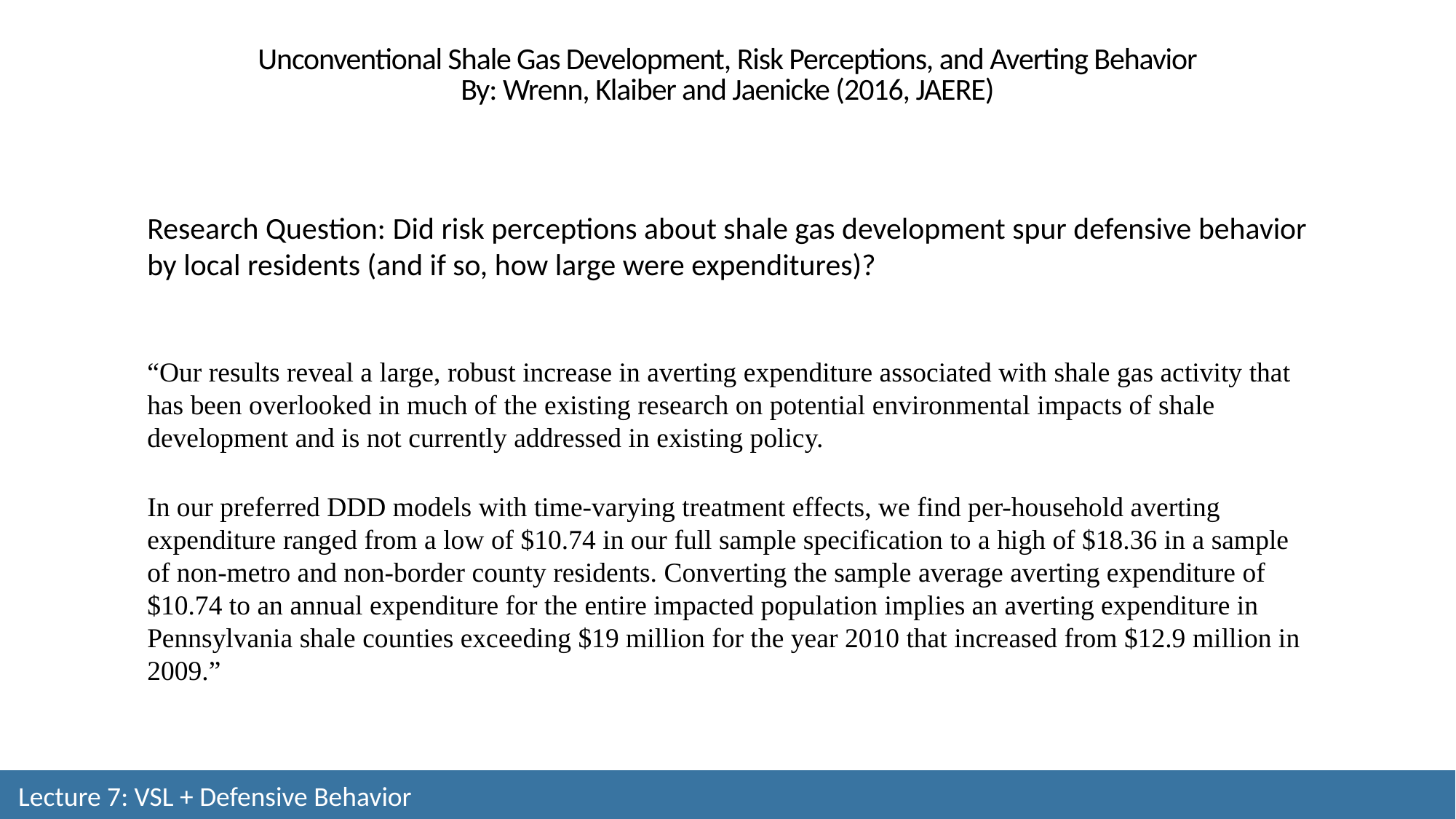

Unconventional Shale Gas Development, Risk Perceptions, and Averting Behavior
By: Wrenn, Klaiber and Jaenicke (2016, JAERE)
Research Question: Did risk perceptions about shale gas development spur defensive behavior by local residents (and if so, how large were expenditures)?
“Our results reveal a large, robust increase in averting expenditure associated with shale gas activity that has been overlooked in much of the existing research on potential environmental impacts of shale development and is not currently addressed in existing policy.
In our preferred DDD models with time-varying treatment effects, we find per-household averting expenditure ranged from a low of $10.74 in our full sample specification to a high of $18.36 in a sample of non-metro and non-border county residents. Converting the sample average averting expenditure of $10.74 to an annual expenditure for the entire impacted population implies an averting expenditure in Pennsylvania shale counties exceeding $19 million for the year 2010 that increased from $12.9 million in 2009.”